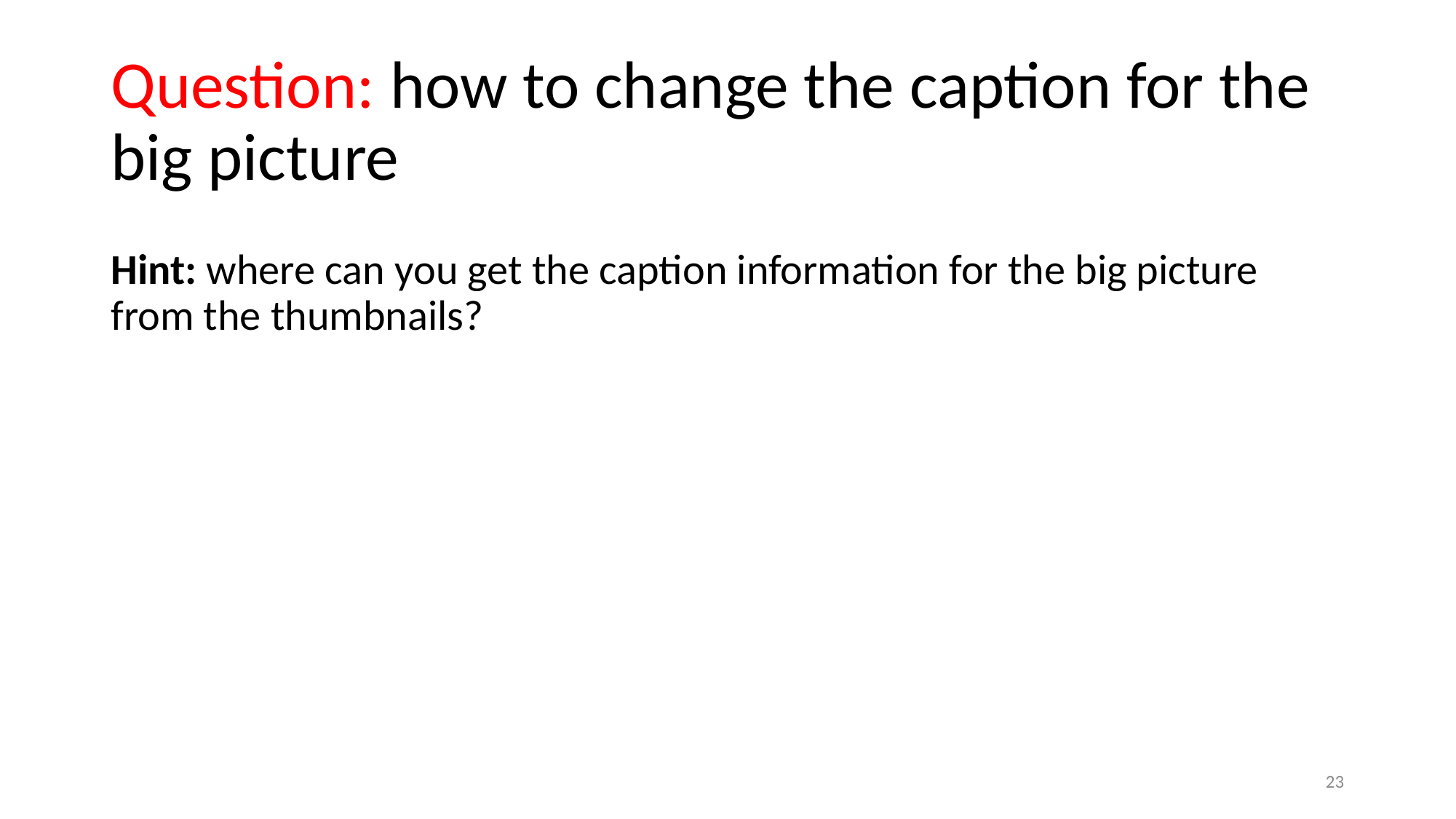

# Question: how to change the caption for the big picture
Hint: where can you get the caption information for the big picture from the thumbnails?
23